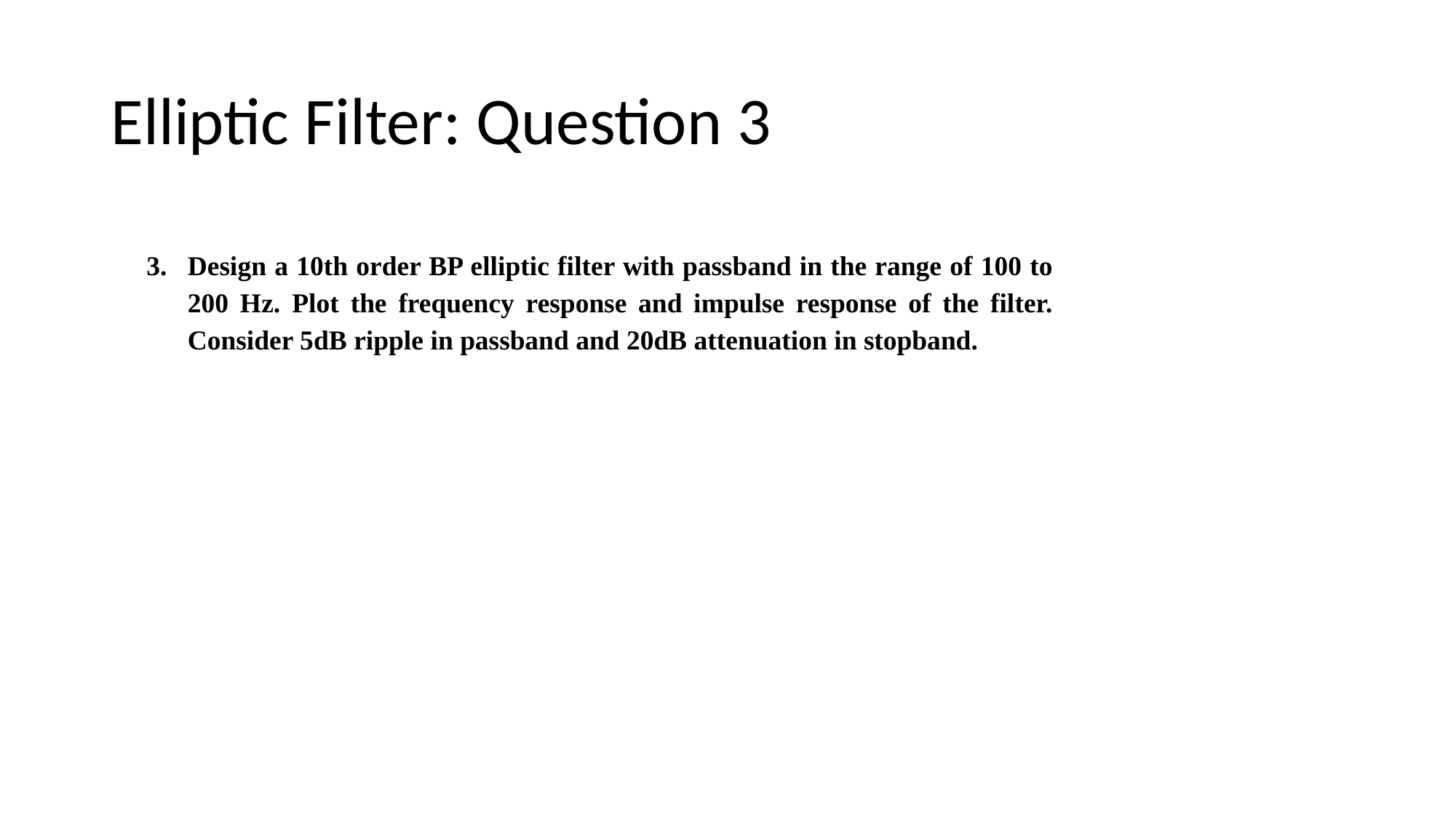

# Elliptic Filter: Question 3
Design a 10th order BP elliptic filter with passband in the range of 100 to 200 Hz. Plot the frequency response and impulse response of the filter. Consider 5dB ripple in passband and 20dB attenuation in stopband.